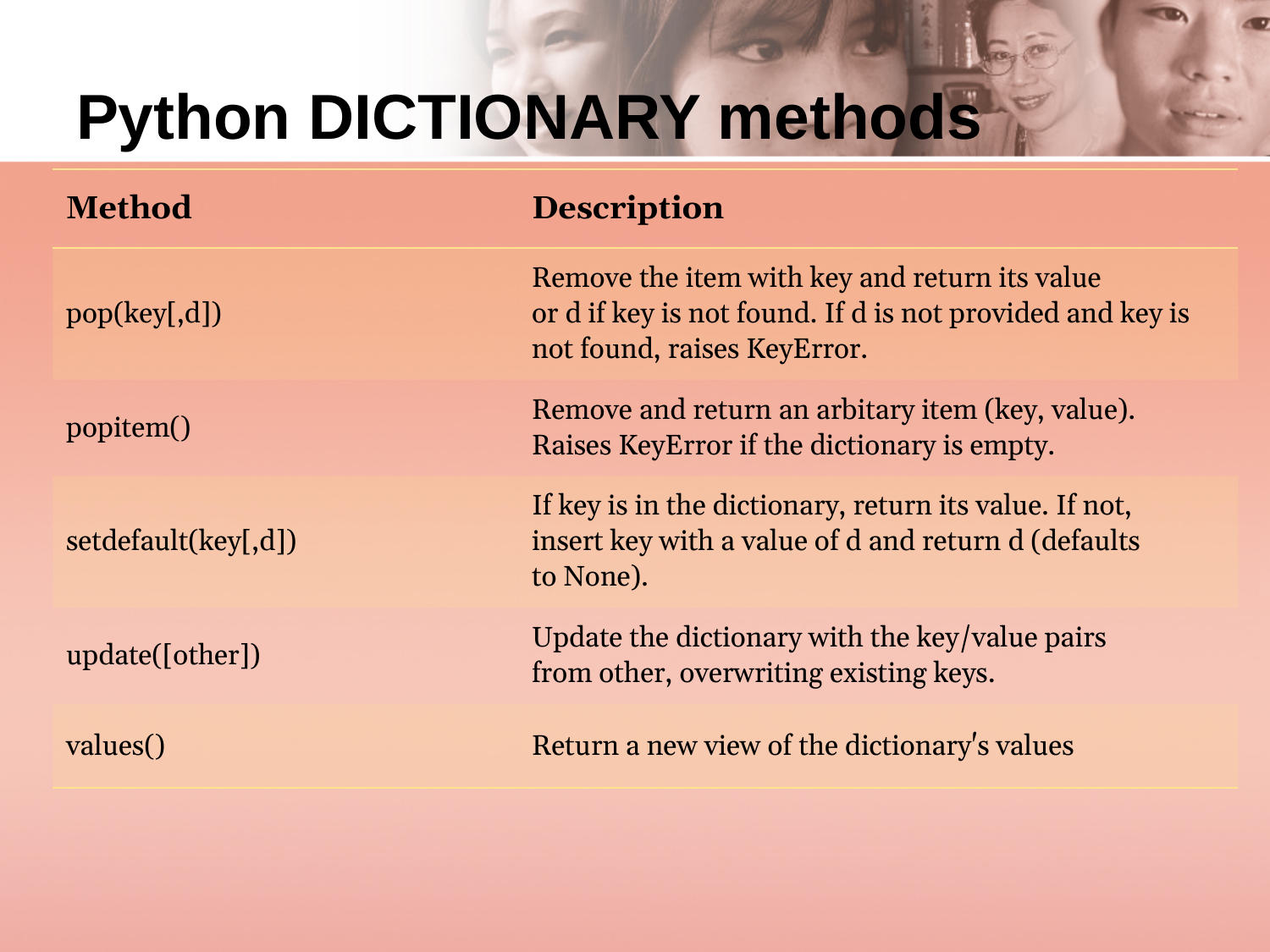

# Python DICTIONARY methods

| Method | Description |
| --- | --- |
| pop(key[,d]) | Remove the item with key and return its value or d if key is not found. If d is not provided and key is not found, raises KeyError. |
| popitem() | Remove and return an arbitary item (key, value). Raises KeyError if the dictionary is empty. |
| setdefault(key[,d]) | If key is in the dictionary, return its value. If not, insert key with a value of d and return d (defaults to None). |
| update([other]) | Update the dictionary with the key/value pairs from other, overwriting existing keys. |
| values() | Return a new view of the dictionary's values |